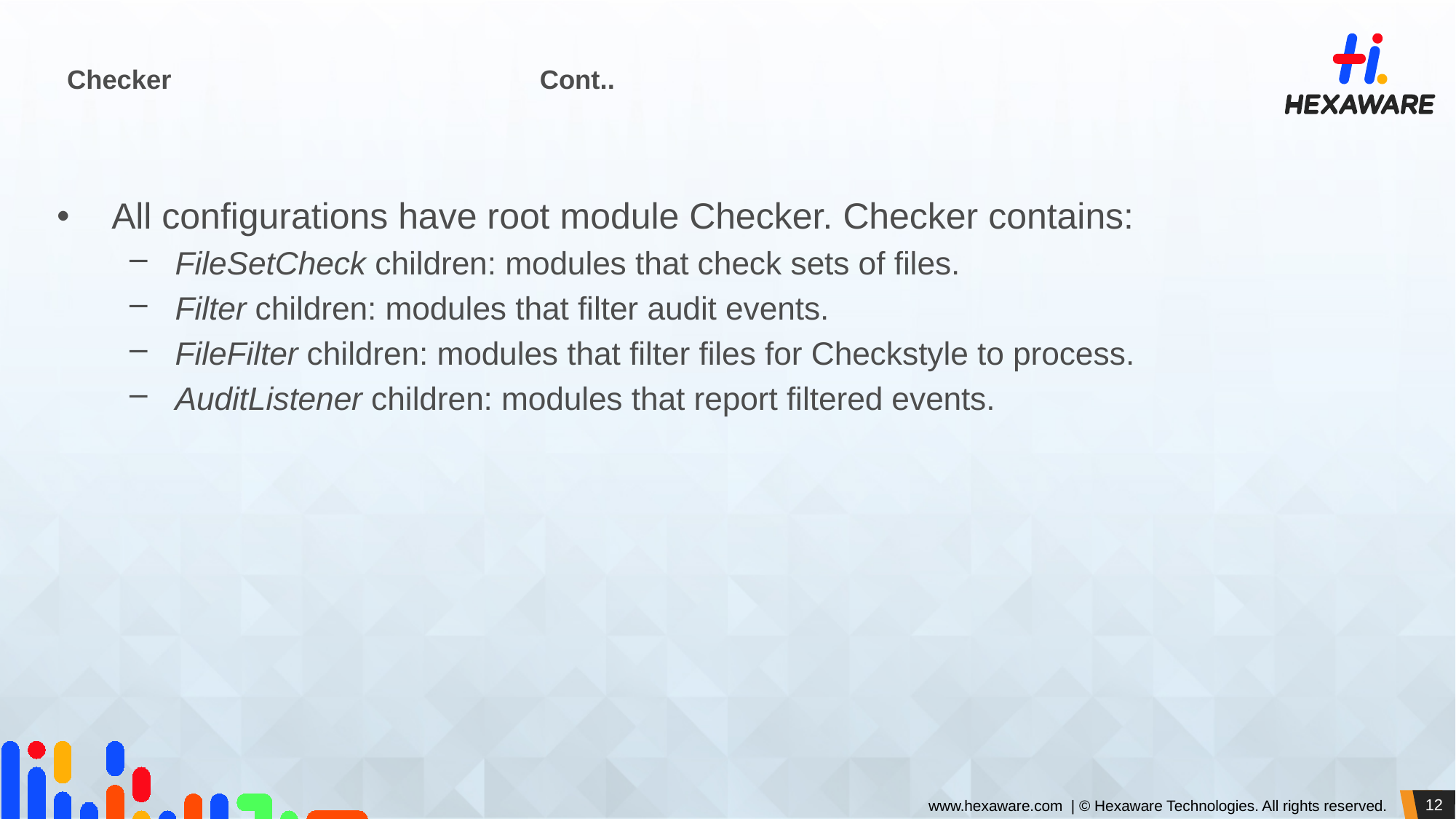

# Checker							Cont..
All configurations have root module Checker. Checker contains:
FileSetCheck children: modules that check sets of files.
Filter children: modules that filter audit events.
FileFilter children: modules that filter files for Checkstyle to process.
AuditListener children: modules that report filtered events.